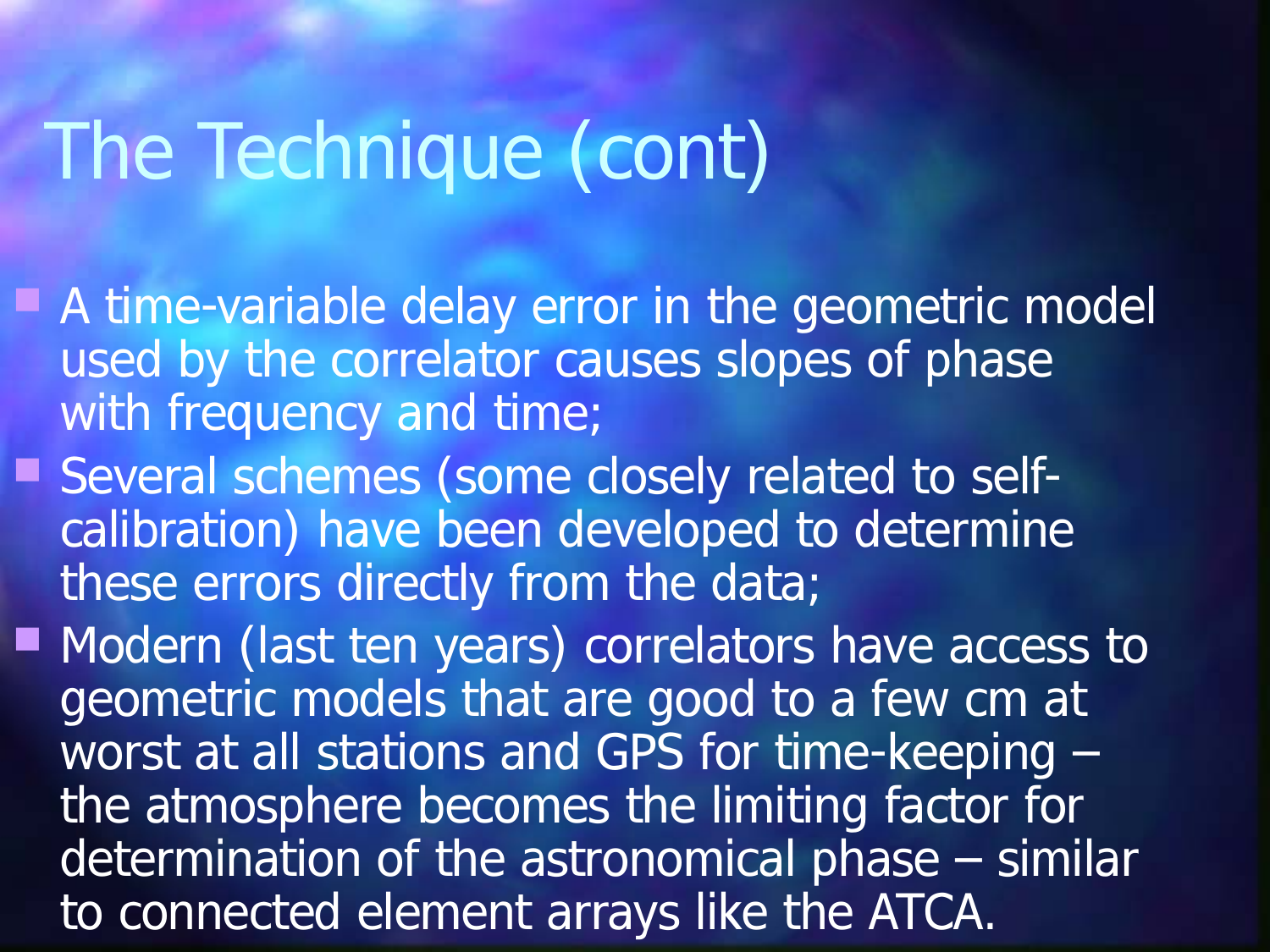

# The Technique (cont)
A time-variable delay error in the geometric model used by the correlator causes slopes of phase with frequency and time;
Several schemes (some closely related to self-calibration) have been developed to determine these errors directly from the data;
Modern (last ten years) correlators have access to geometric models that are good to a few cm at worst at all stations and GPS for time-keeping – the atmosphere becomes the limiting factor for determination of the astronomical phase – similar to connected element arrays like the ATCA.